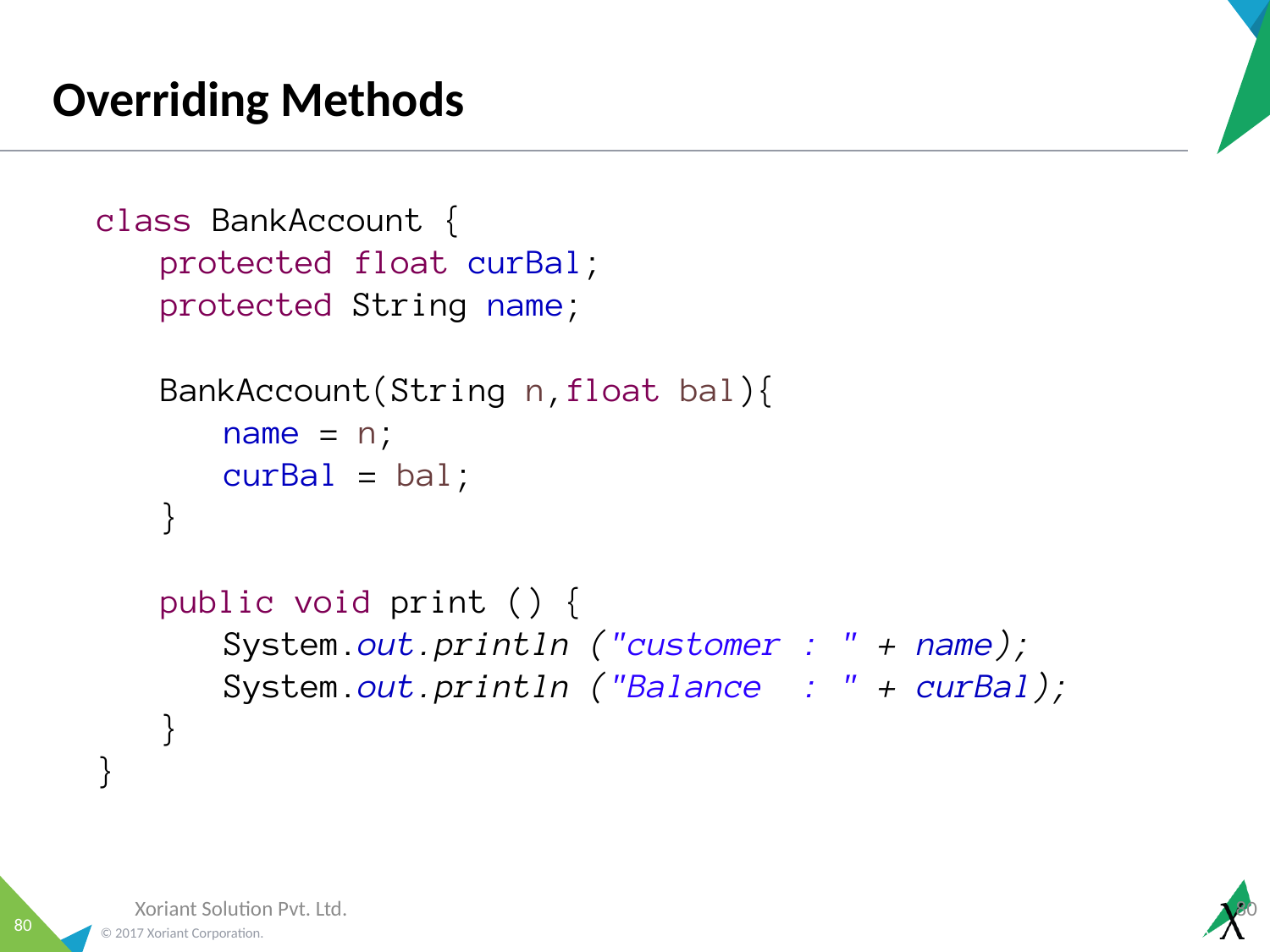

# Overriding Methods
class BankAccount {
protected float curBal;
protected String name;

BankAccount(String n,float bal){
name = n;
curBal = bal;
}

public void print () {
System.out.println ("customer : " + name);
System.out.println ("Balance  : " + curBal);
}
}
Xoriant Solution Pvt. Ltd.
80